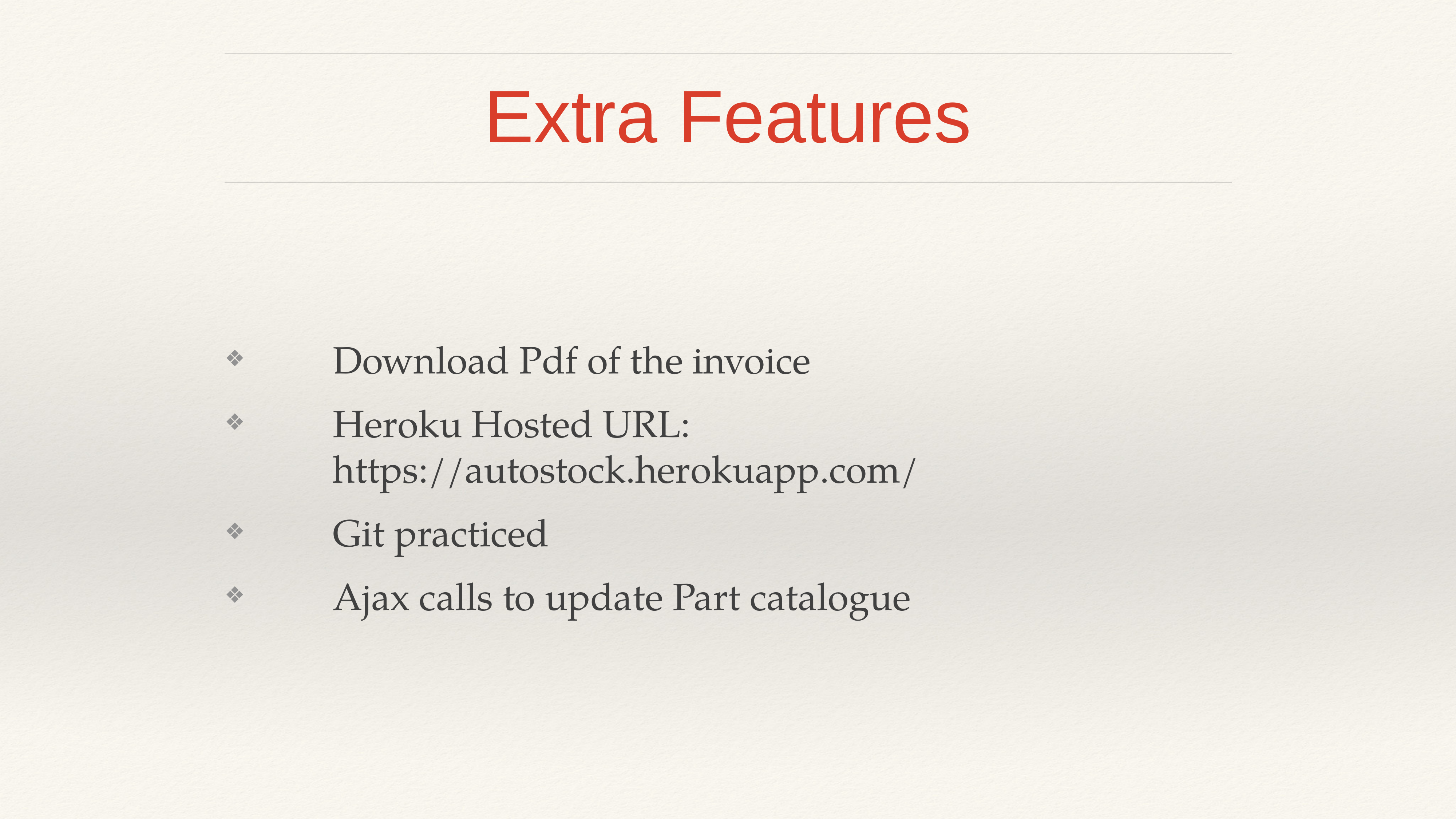

# Extra Features
Download Pdf of the invoice
Heroku Hosted URL: https://autostock.herokuapp.com/
Git practiced
Ajax calls to update Part catalogue